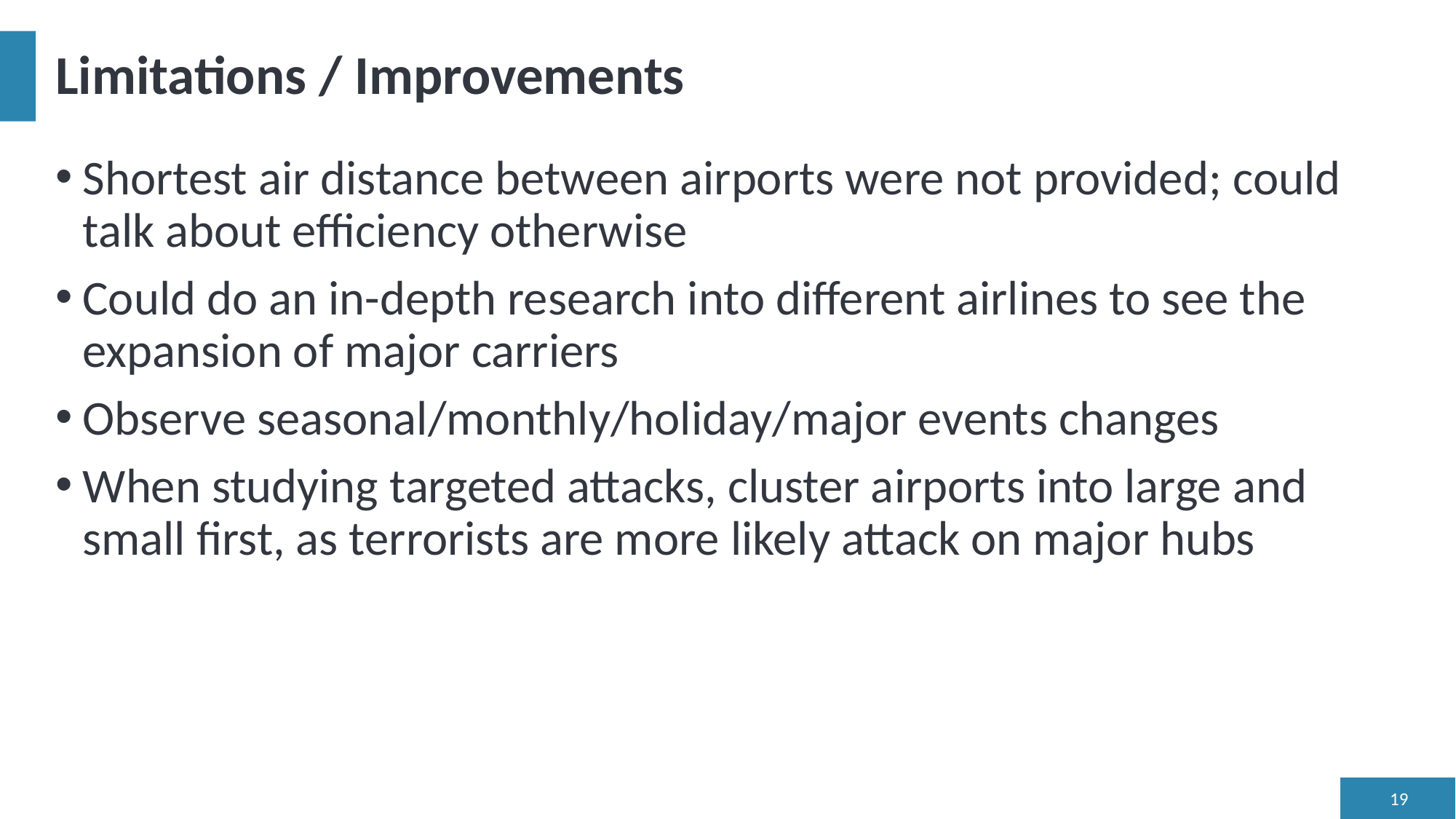

# Limitations / Improvements
Shortest air distance between airports were not provided; could talk about efficiency otherwise
Could do an in-depth research into different airlines to see the expansion of major carriers
Observe seasonal/monthly/holiday/major events changes
When studying targeted attacks, cluster airports into large and small first, as terrorists are more likely attack on major hubs
19